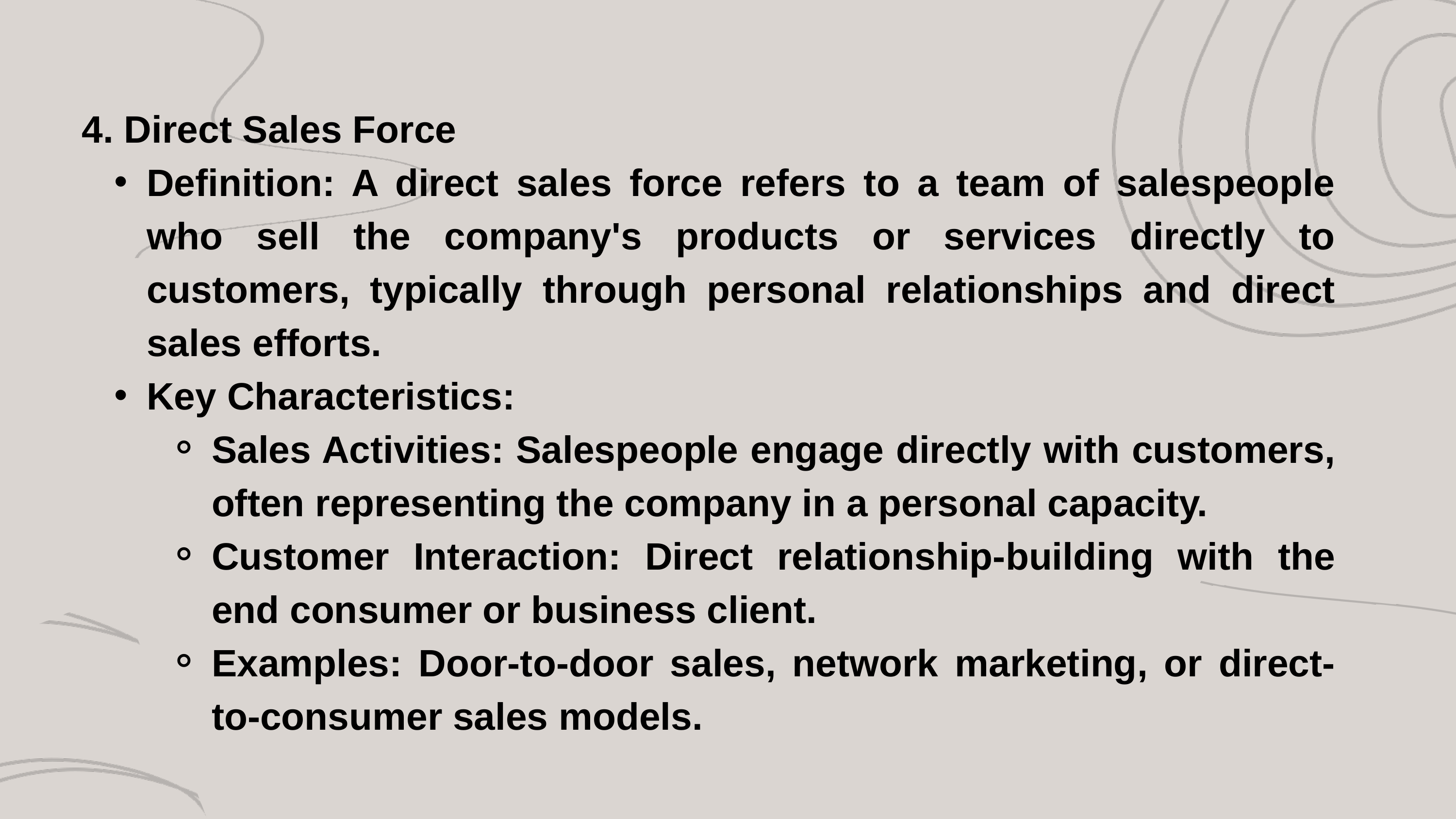

4. Direct Sales Force
Definition: A direct sales force refers to a team of salespeople who sell the company's products or services directly to customers, typically through personal relationships and direct sales efforts.
Key Characteristics:
Sales Activities: Salespeople engage directly with customers, often representing the company in a personal capacity.
Customer Interaction: Direct relationship-building with the end consumer or business client.
Examples: Door-to-door sales, network marketing, or direct-to-consumer sales models.